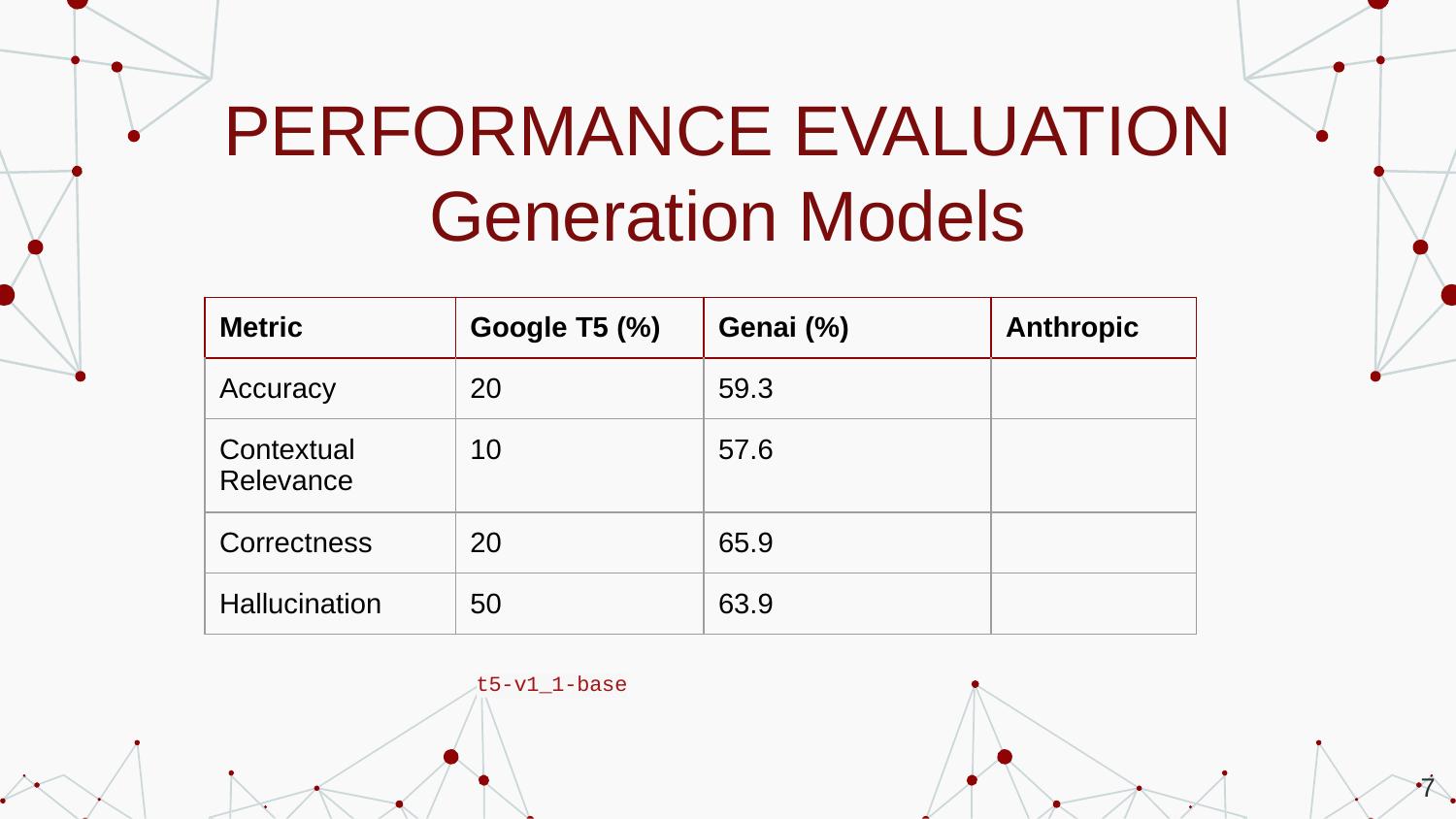

# PERFORMANCE EVALUATION
Generation Models
| Metric | Google T5 (%) | Genai (%) | Anthropic |
| --- | --- | --- | --- |
| Accuracy | 20 | 59.3 |  |
| Contextual Relevance | 10 | 57.6 |  |
| Correctness | 20 | 65.9 |  |
| Hallucination | 50 | 63.9 |  |
t5-v1_1-base
7